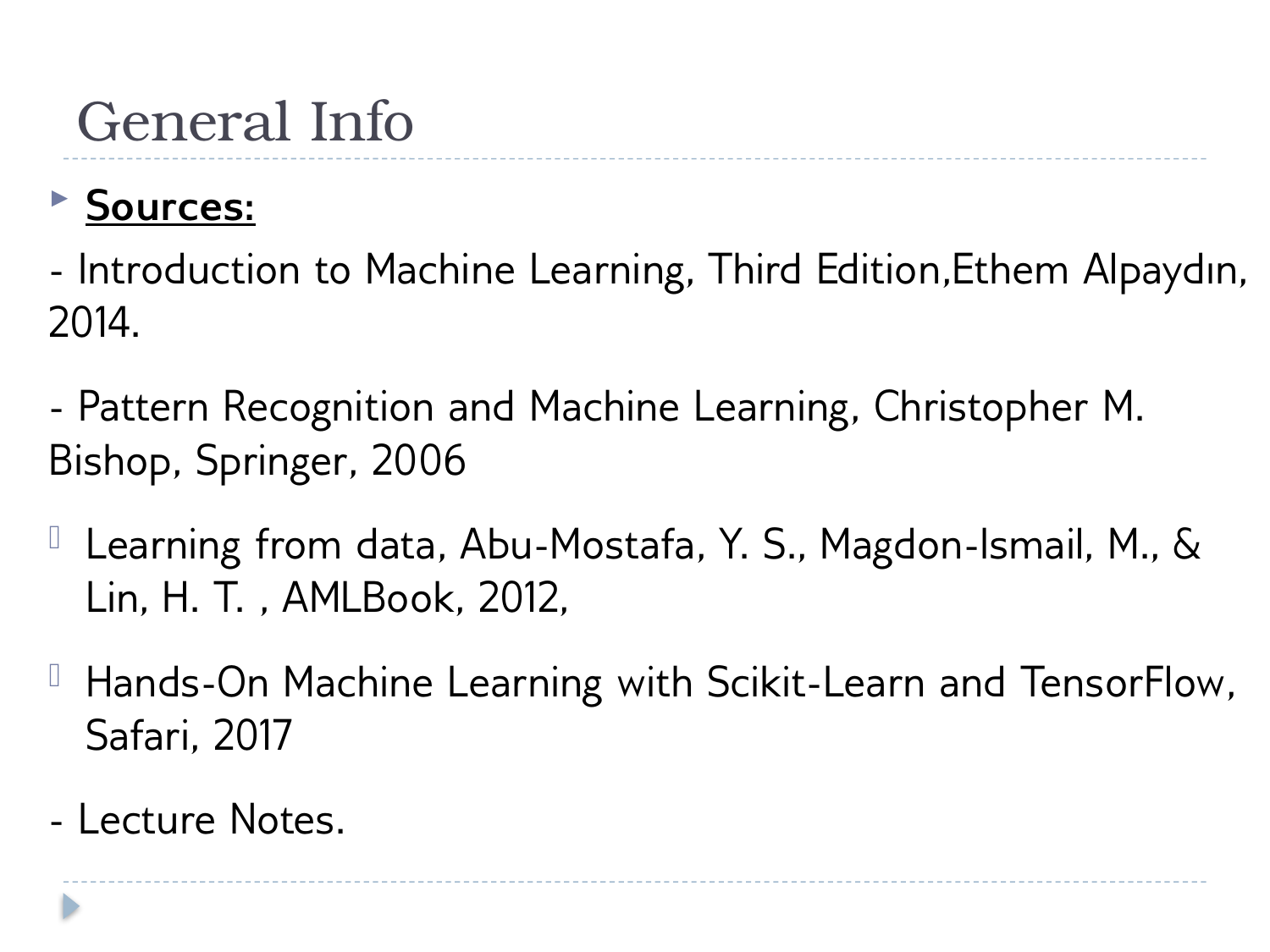

# General Info
Sources:
- Introduction to Machine Learning, Third Edition,Ethem Alpaydın, 2014.
- Pattern Recognition and Machine Learning, Christopher M. Bishop, Springer, 2006
Learning from data, Abu-Mostafa, Y. S., Magdon-Ismail, M., & Lin, H. T. , AMLBook, 2012,
Hands-On Machine Learning with Scikit-Learn and TensorFlow, Safari, 2017
- Lecture Notes.